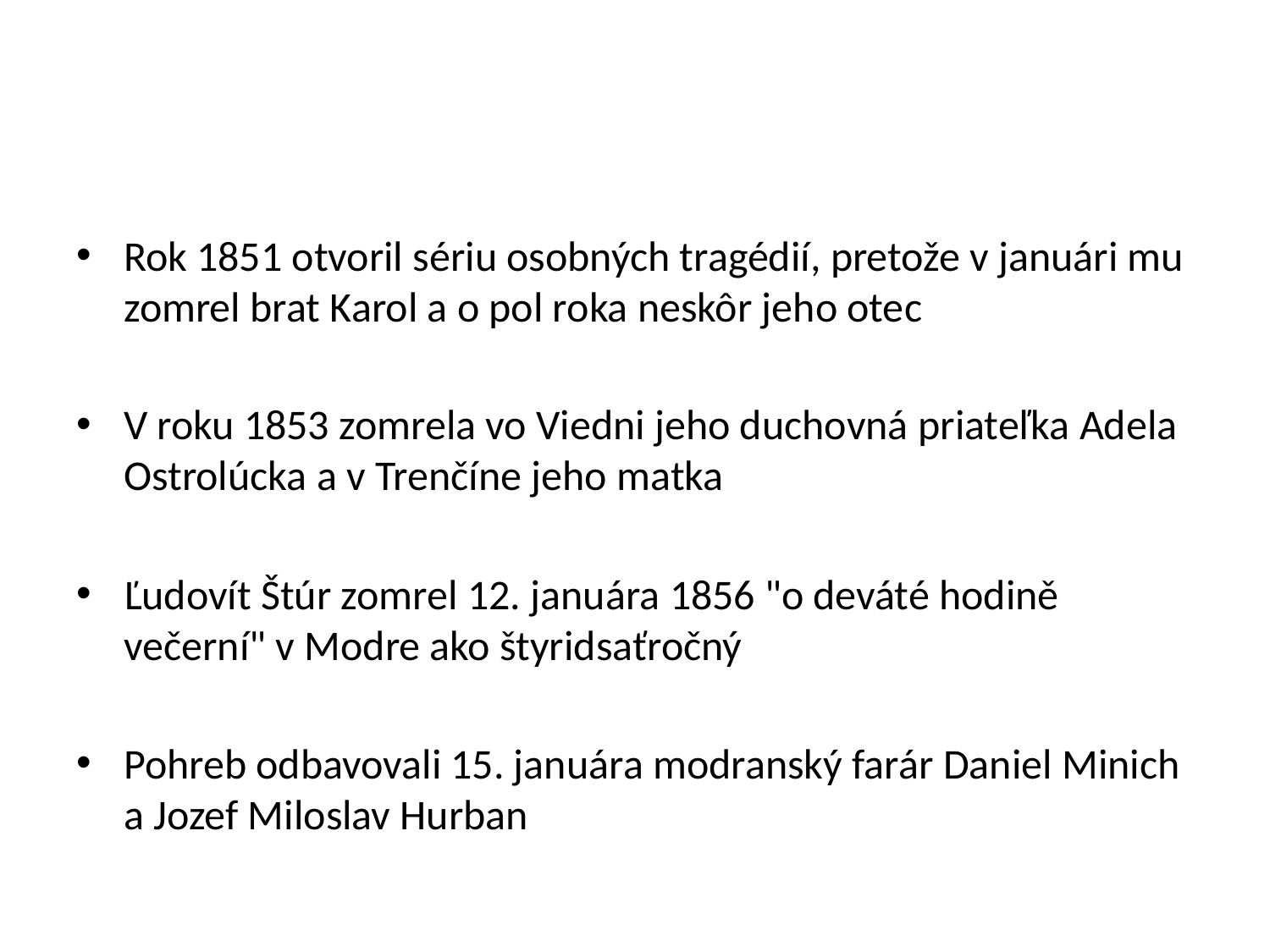

#
Rok 1851 otvoril sériu osobných tragédií, pretože v januári mu zomrel brat Karol a o pol roka neskôr jeho otec

V roku 1853 zomrela vo Viedni jeho duchovná priateľka Adela Ostrolúcka a v Trenčíne jeho matka

Ľudovít Štúr zomrel 12. januára 1856 "o deváté hodině večerní" v Modre ako štyridsaťročný

Pohreb odbavovali 15. januára modranský farár Daniel Minich a Jozef Miloslav Hurban